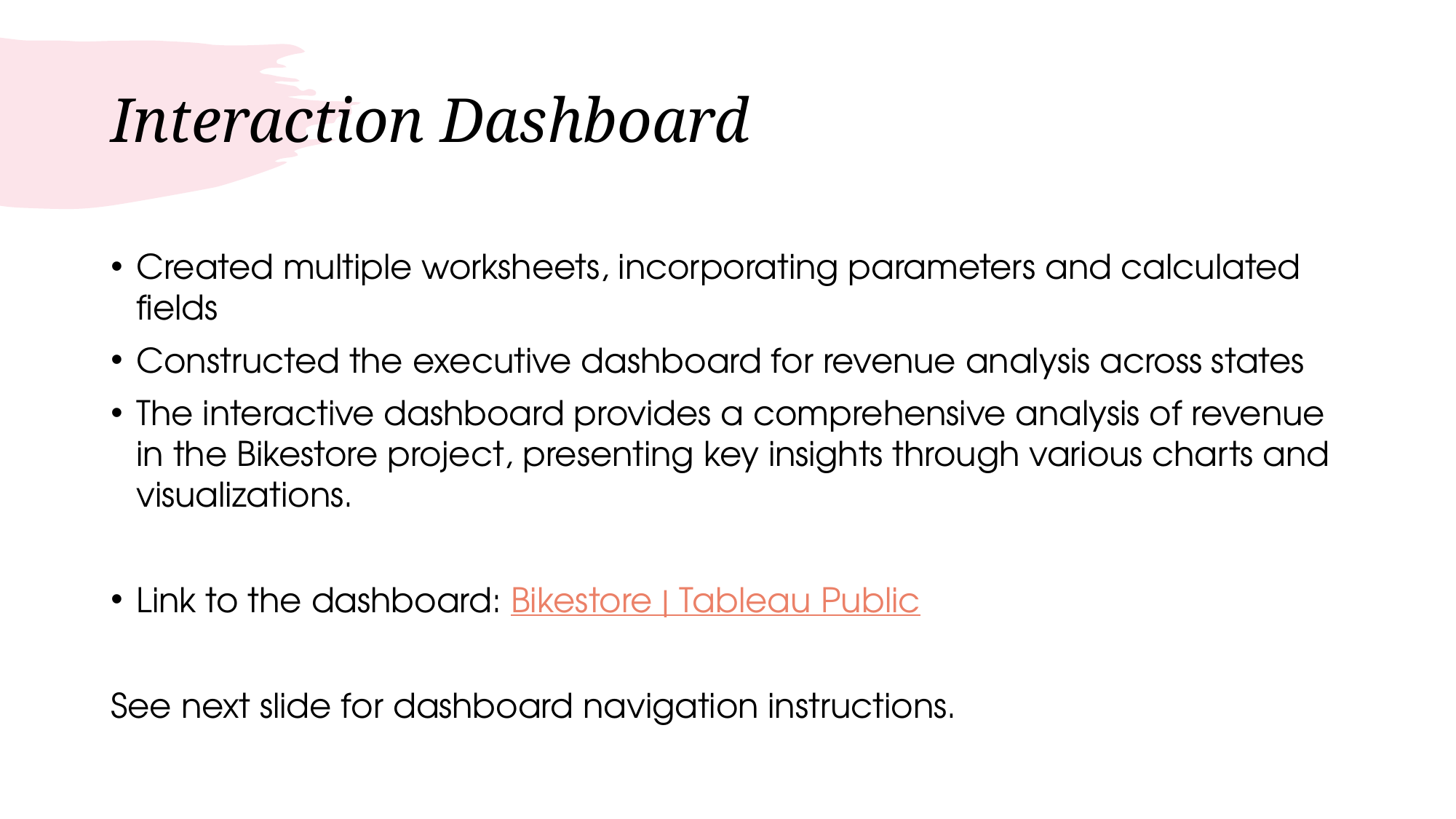

# Interaction Dashboard
Created multiple worksheets, incorporating parameters and calculated fields
Constructed the executive dashboard for revenue analysis across states
The interactive dashboard provides a comprehensive analysis of revenue in the Bikestore project, presenting key insights through various charts and visualizations.

Link to the dashboard: Bikestore | Tableau Public

See next slide for dashboard navigation instructions.